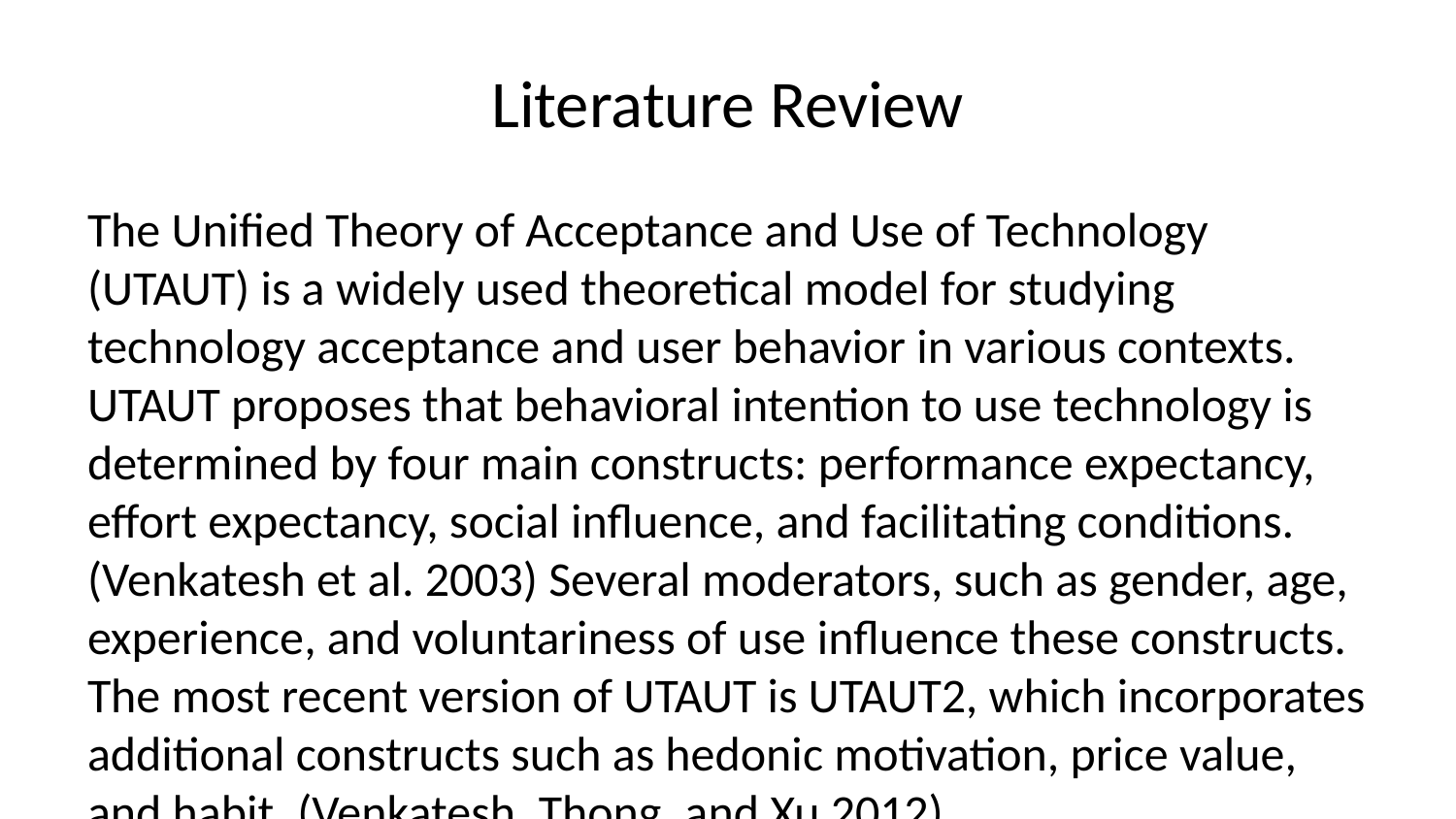

# Literature Review
The Unified Theory of Acceptance and Use of Technology (UTAUT) is a widely used theoretical model for studying technology acceptance and user behavior in various contexts. UTAUT proposes that behavioral intention to use technology is determined by four main constructs: performance expectancy, effort expectancy, social influence, and facilitating conditions. (Venkatesh et al. 2003) Several moderators, such as gender, age, experience, and voluntariness of use influence these constructs. The most recent version of UTAUT is UTAUT2, which incorporates additional constructs such as hedonic motivation, price value, and habit. (Venkatesh, Thong, and Xu 2012)